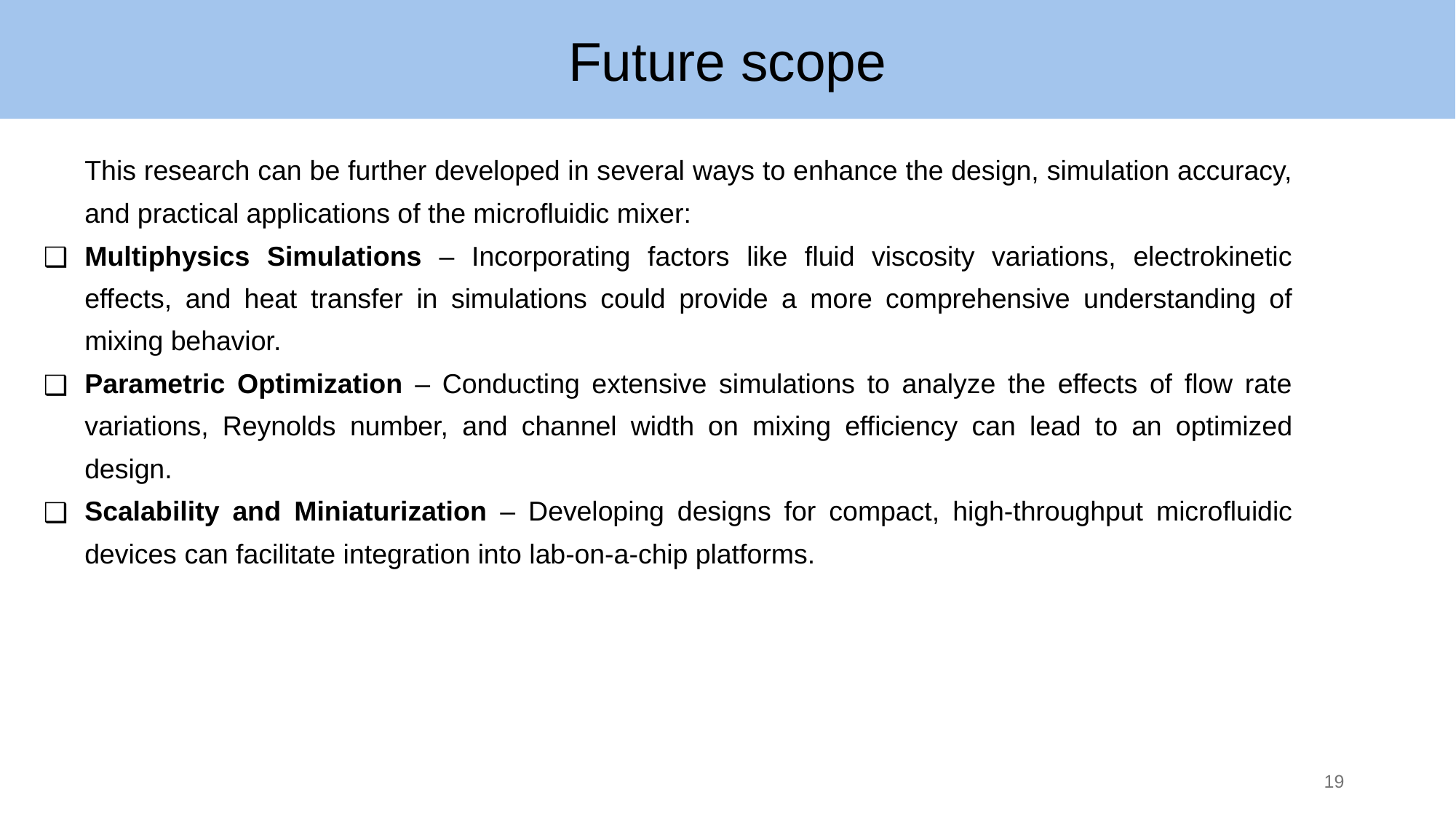

Future scope
This research can be further developed in several ways to enhance the design, simulation accuracy, and practical applications of the microfluidic mixer:
Multiphysics Simulations – Incorporating factors like fluid viscosity variations, electrokinetic effects, and heat transfer in simulations could provide a more comprehensive understanding of mixing behavior.
Parametric Optimization – Conducting extensive simulations to analyze the effects of flow rate variations, Reynolds number, and channel width on mixing efficiency can lead to an optimized design.
Scalability and Miniaturization – Developing designs for compact, high-throughput microfluidic devices can facilitate integration into lab-on-a-chip platforms.

19